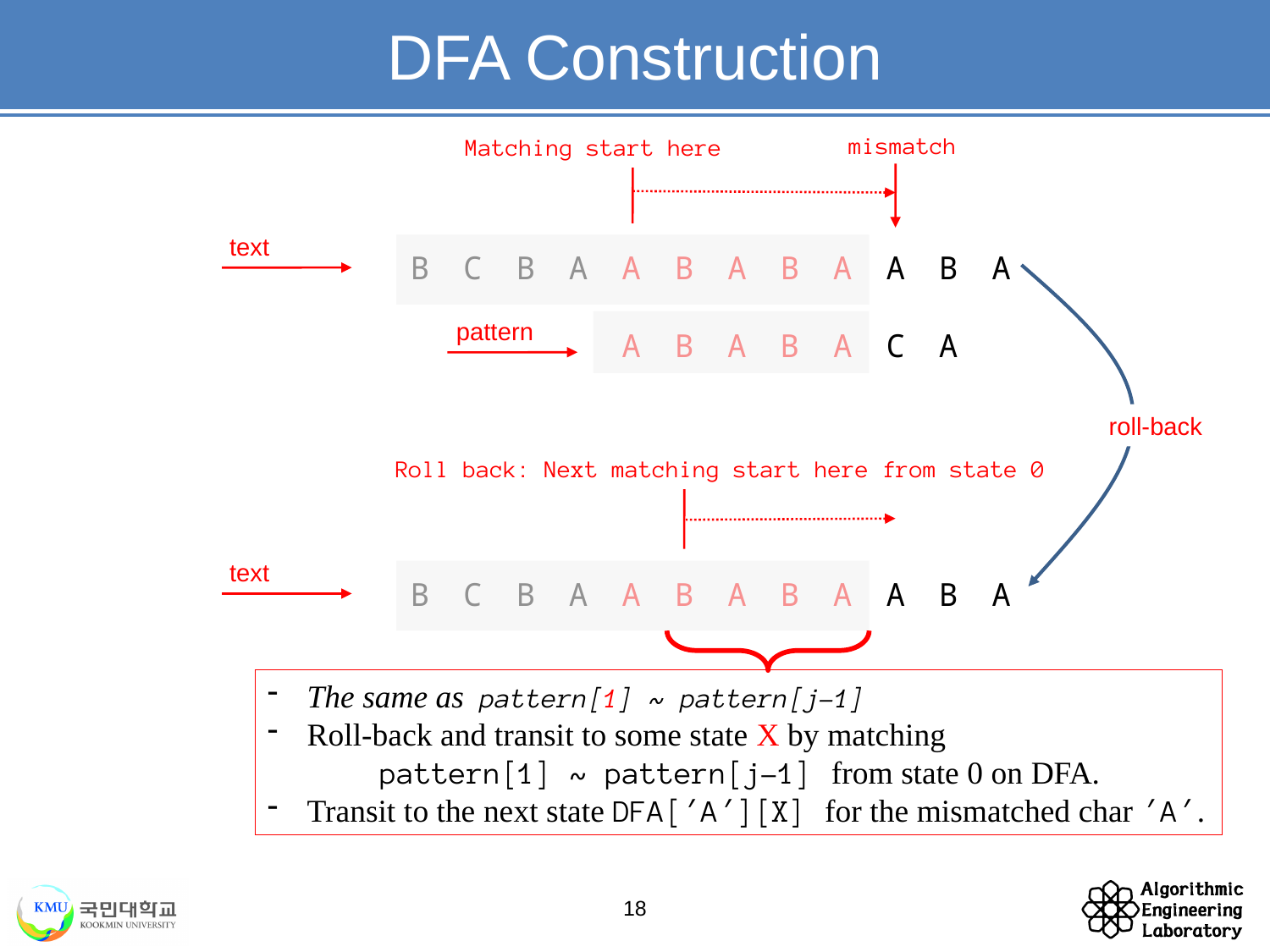

# DFA Construction
mismatch
Matching start here

text

B
C

B

A

A

B

A

B

A

A

B

A

pattern

A
B

A

B

A

C

A

roll-back
Roll back: Next matching start here from state 0

text

B
C

B

A

A

B

A

B

A

A

B

A

The same as  pattern[1] ~ pattern[j-1]
Roll-back and transit to some state X by matching
              pattern[1] ~ pattern[j-1] from state 0 on DFA.
Transit to the next state DFA[′A′][X] for the mismatched char ′A′.
18